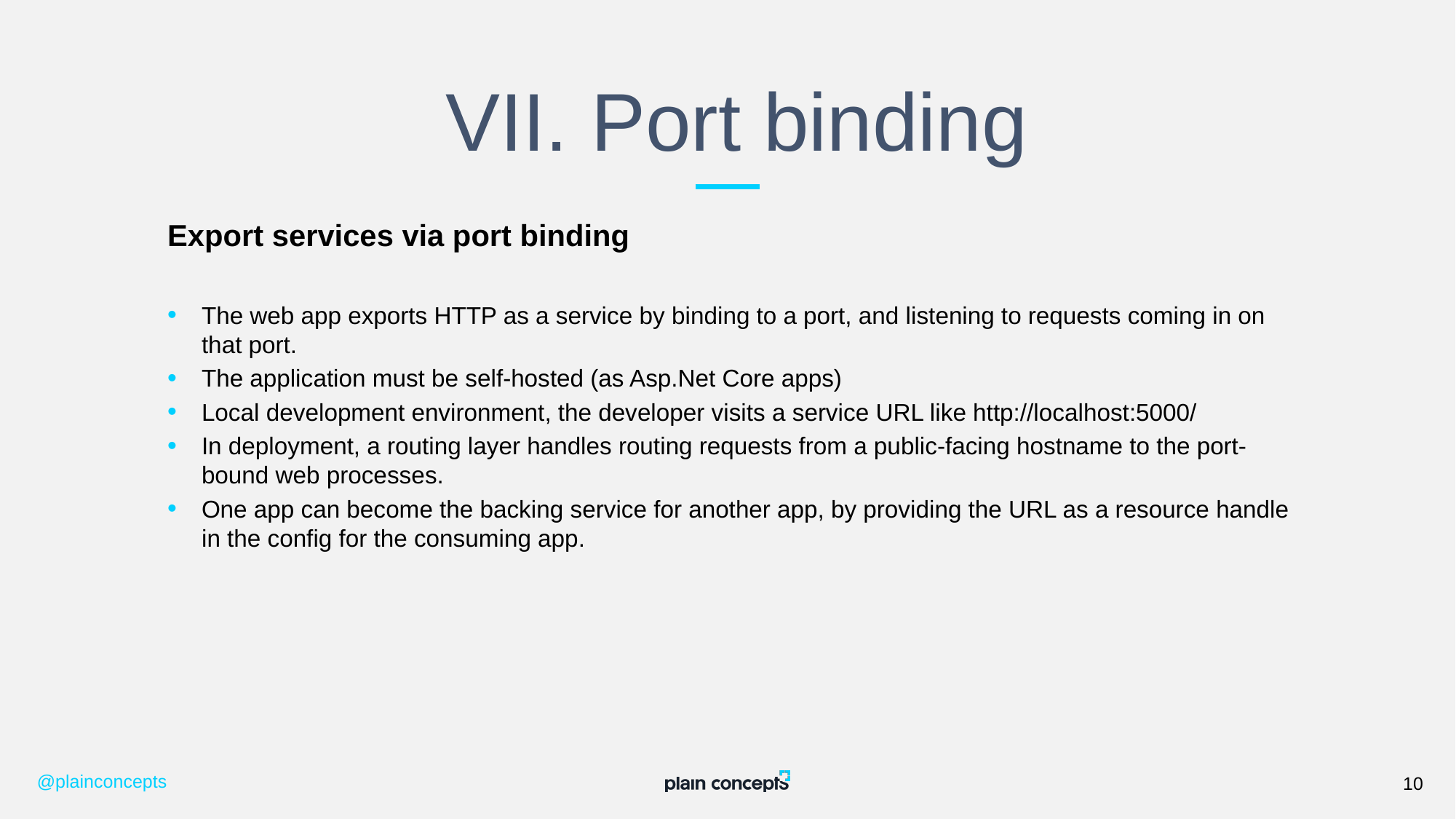

# VII. Port binding
Export services via port binding

The web app exports HTTP as a service by binding to a port, and listening to requests coming in on that port.
The application must be self-hosted (as Asp.Net Core apps)
Local development environment, the developer visits a service URL like http://localhost:5000/
In deployment, a routing layer handles routing requests from a public-facing hostname to the port-bound web processes.
One app can become the backing service for another app, by providing the URL as a resource handle in the config for the consuming app.
@plainconcepts
10